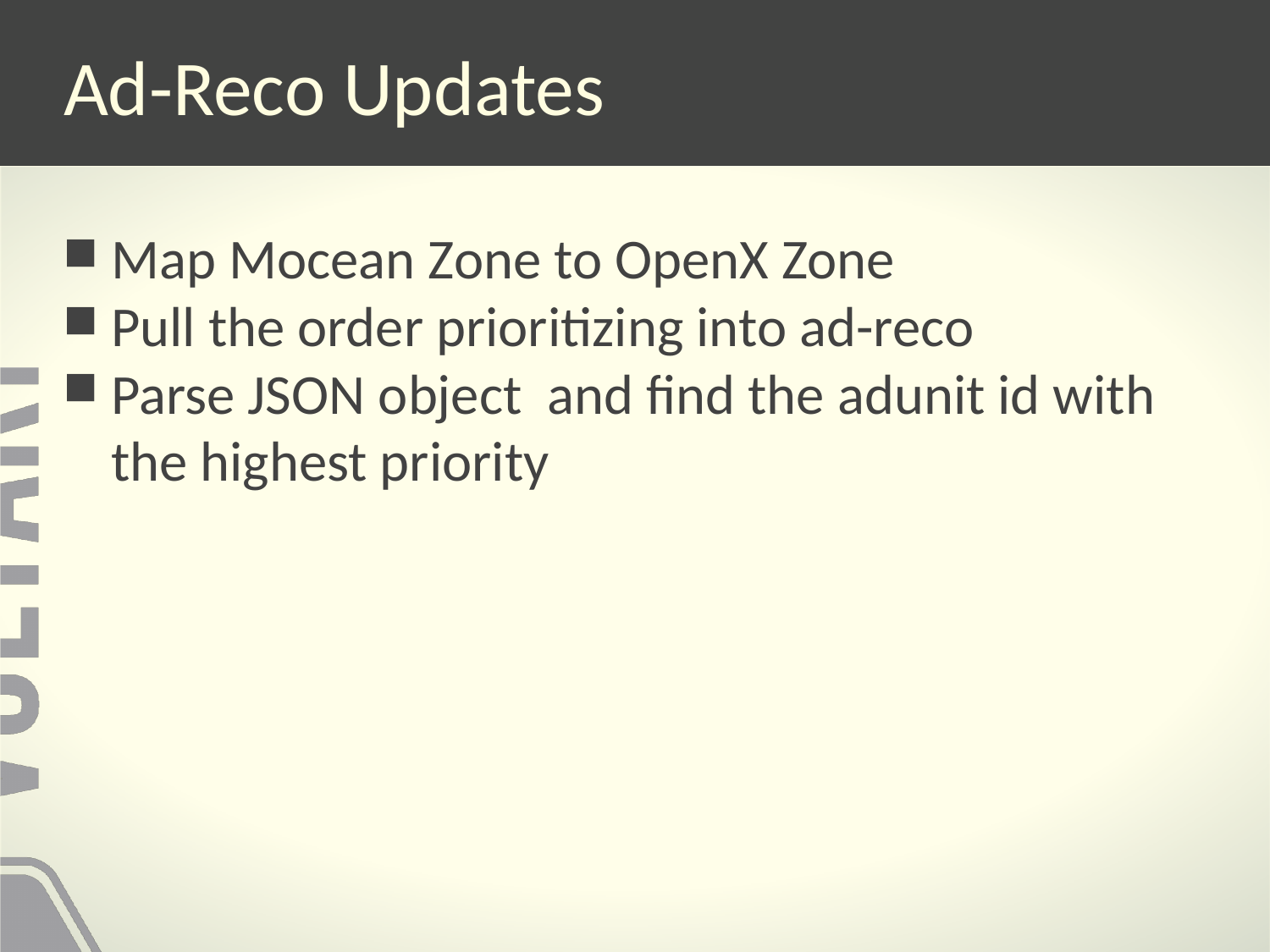

# Ad-Reco Updates
Map Mocean Zone to OpenX Zone
Pull the order prioritizing into ad-reco
Parse JSON object  and find the adunit id with the highest priority